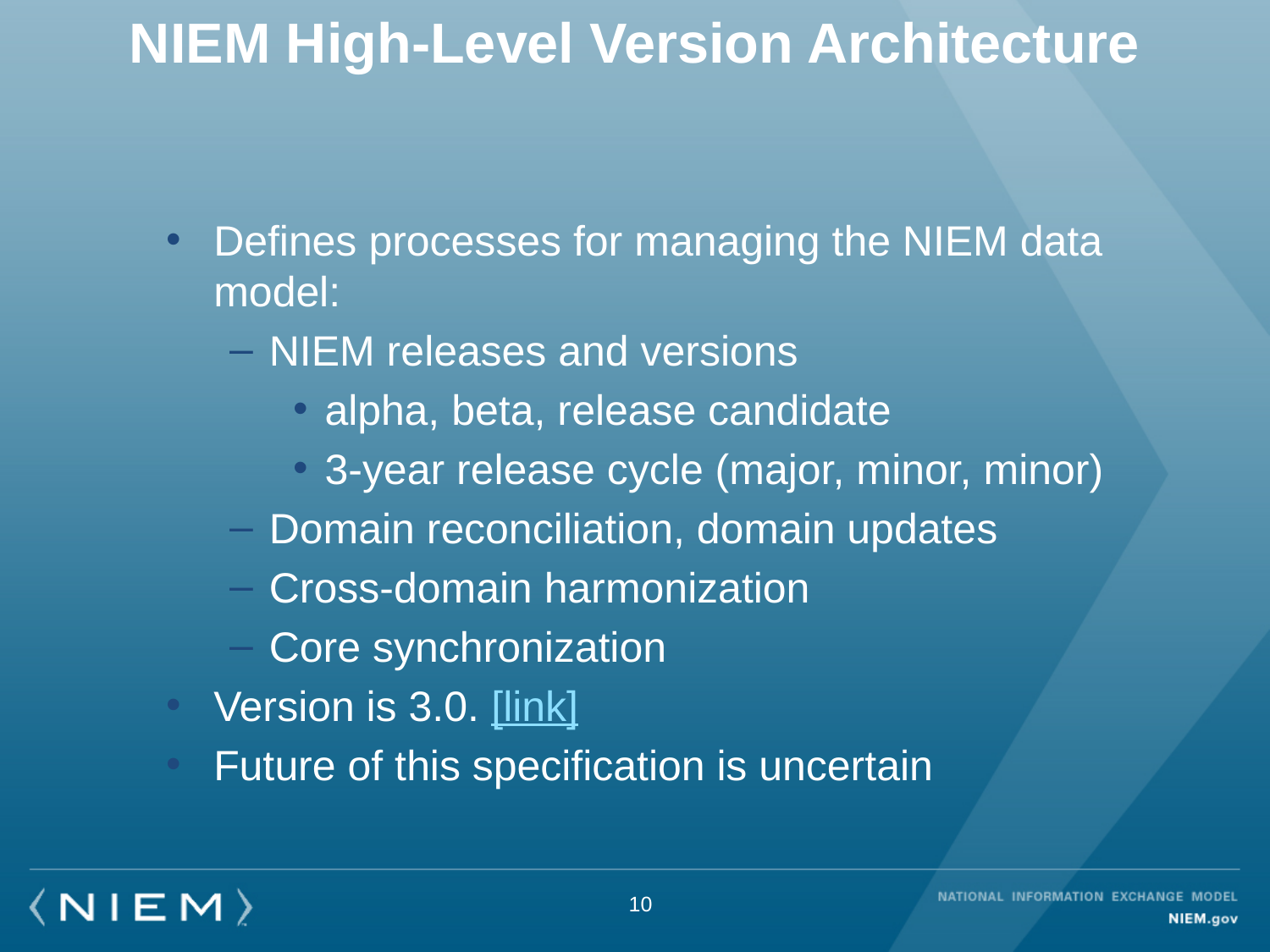

# NIEM High-Level Version Architecture
Defines processes for managing the NIEM data model:
NIEM releases and versions
alpha, beta, release candidate
3-year release cycle (major, minor, minor)
Domain reconciliation, domain updates
Cross-domain harmonization
Core synchronization
Version is 3.0. [link]
Future of this specification is uncertain
10